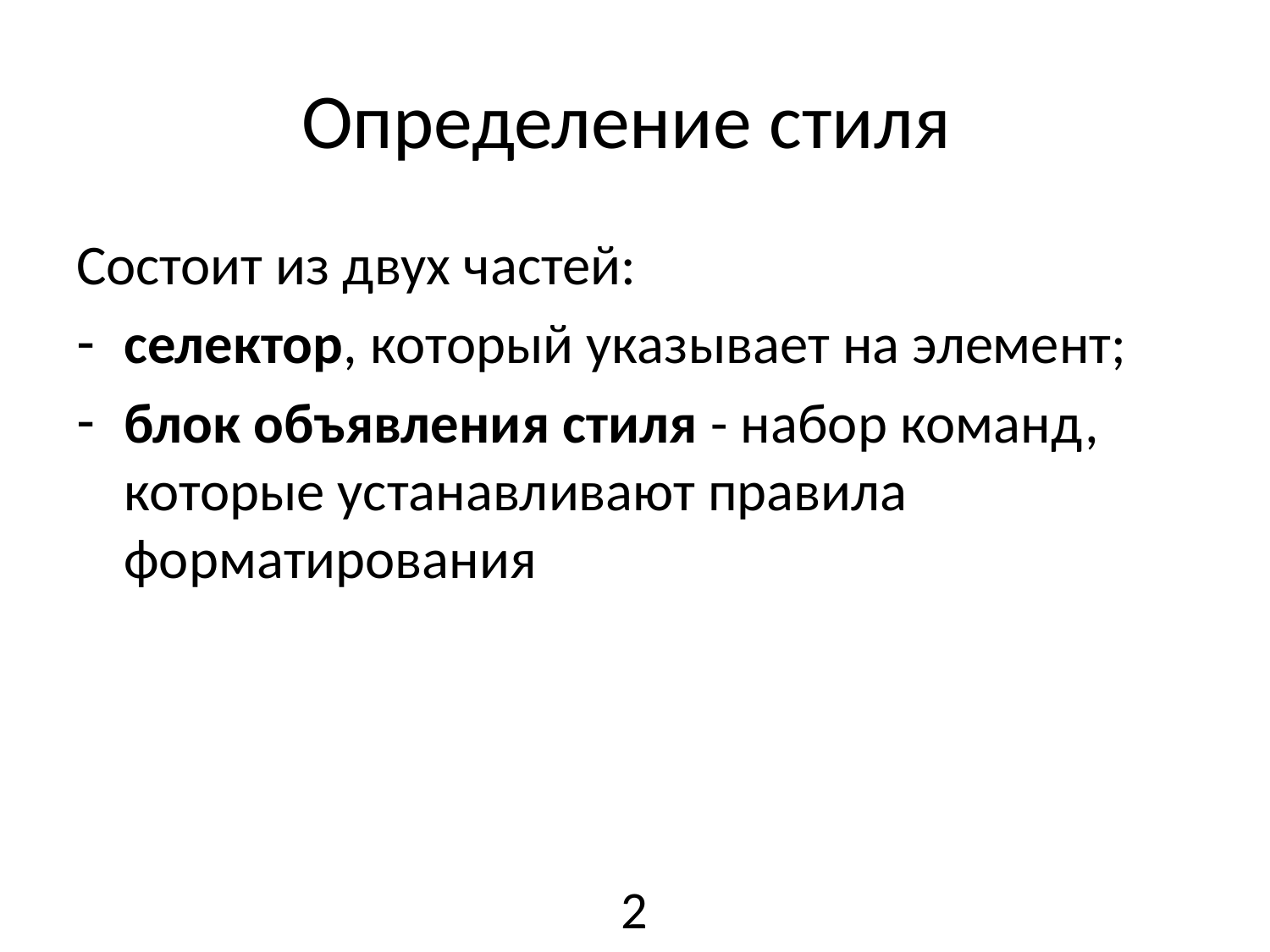

# Определение стиля
Состоит из двух частей:
селектор, который указывает на элемент;
блок объявления стиля - набор команд, которые устанавливают правила форматирования
2